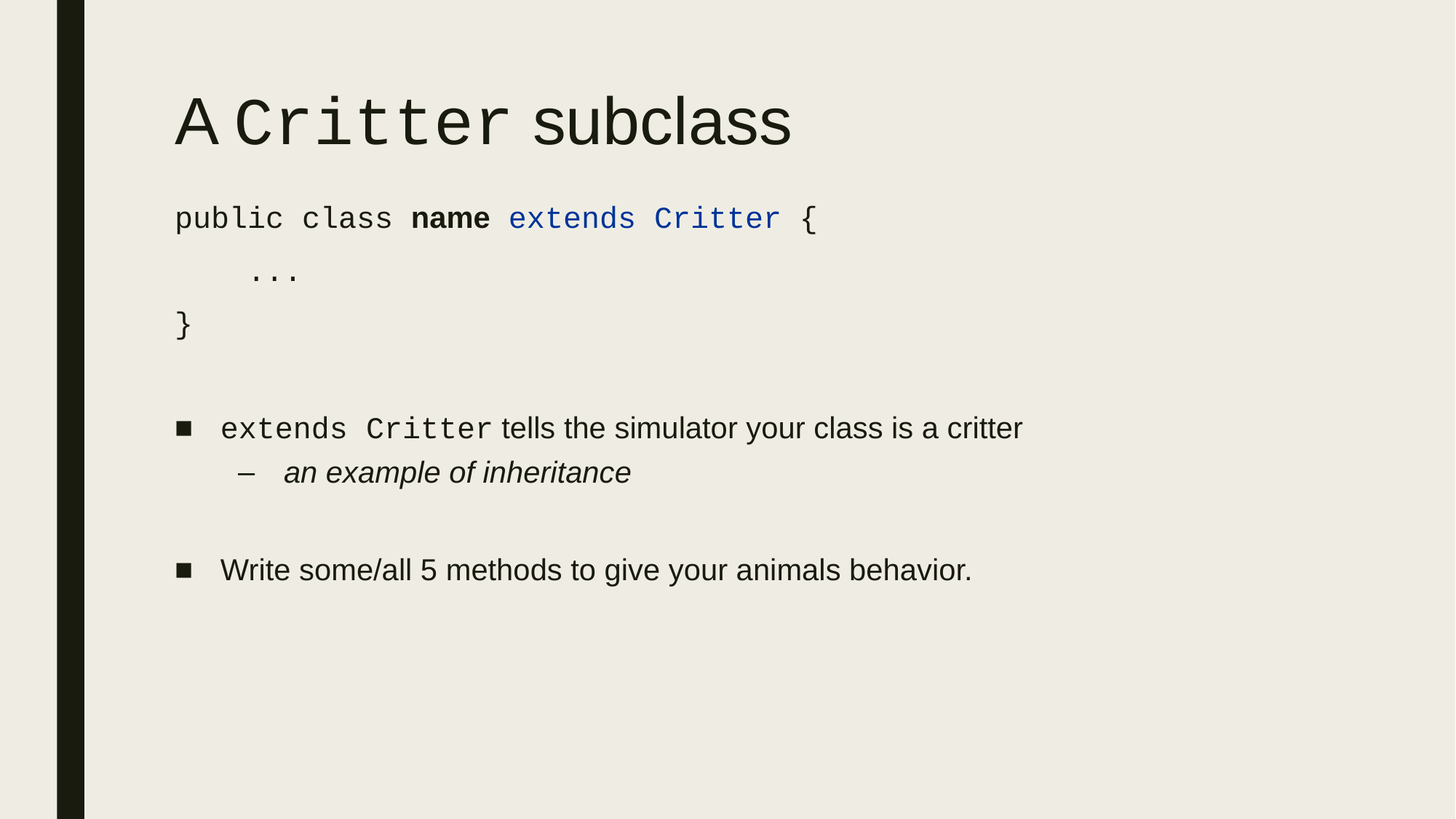

# A Critter subclass
public class name extends Critter {
    ...
}

extends Critter tells the simulator your class is a critter
an example of inheritance

Write some/all 5 methods to give your animals behavior.